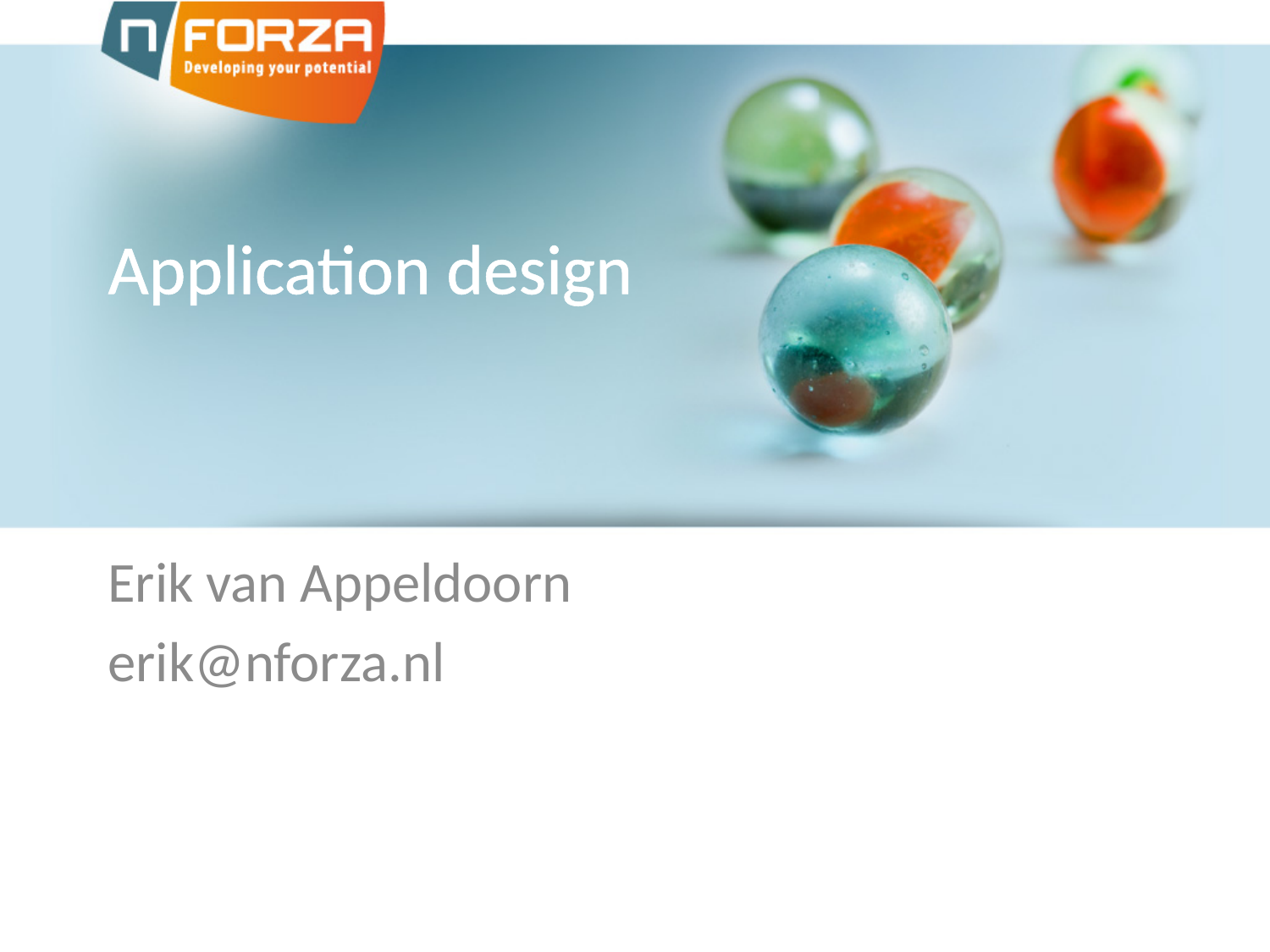

# Application design
Erik van Appeldoorn
erik@nforza.nl